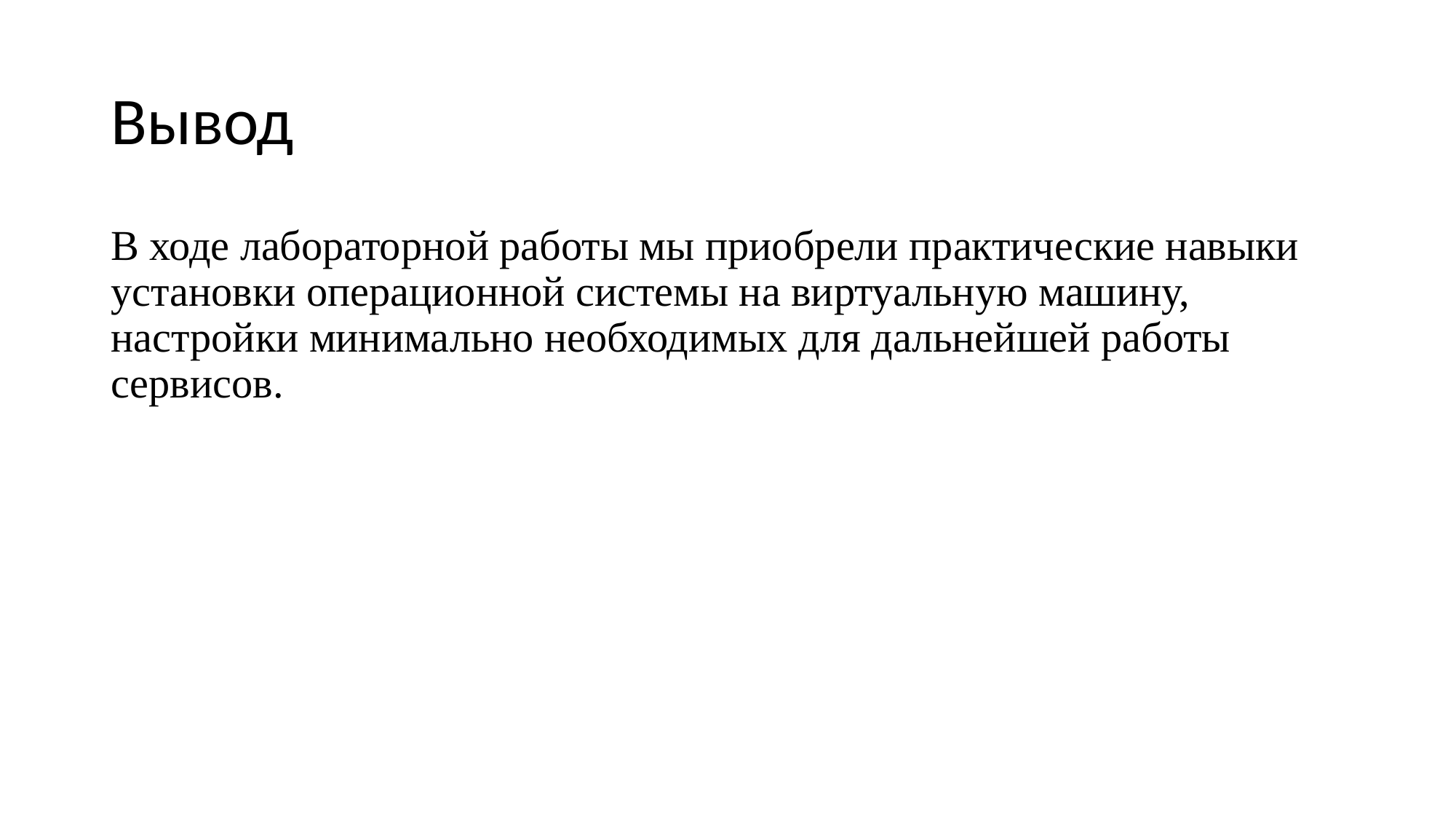

# Вывод
В ходе лабораторной работы мы приобрели практические навыки установки операционной системы на виртуальную машину, настройки минимально необходимых для дальнейшей работы сервисов.